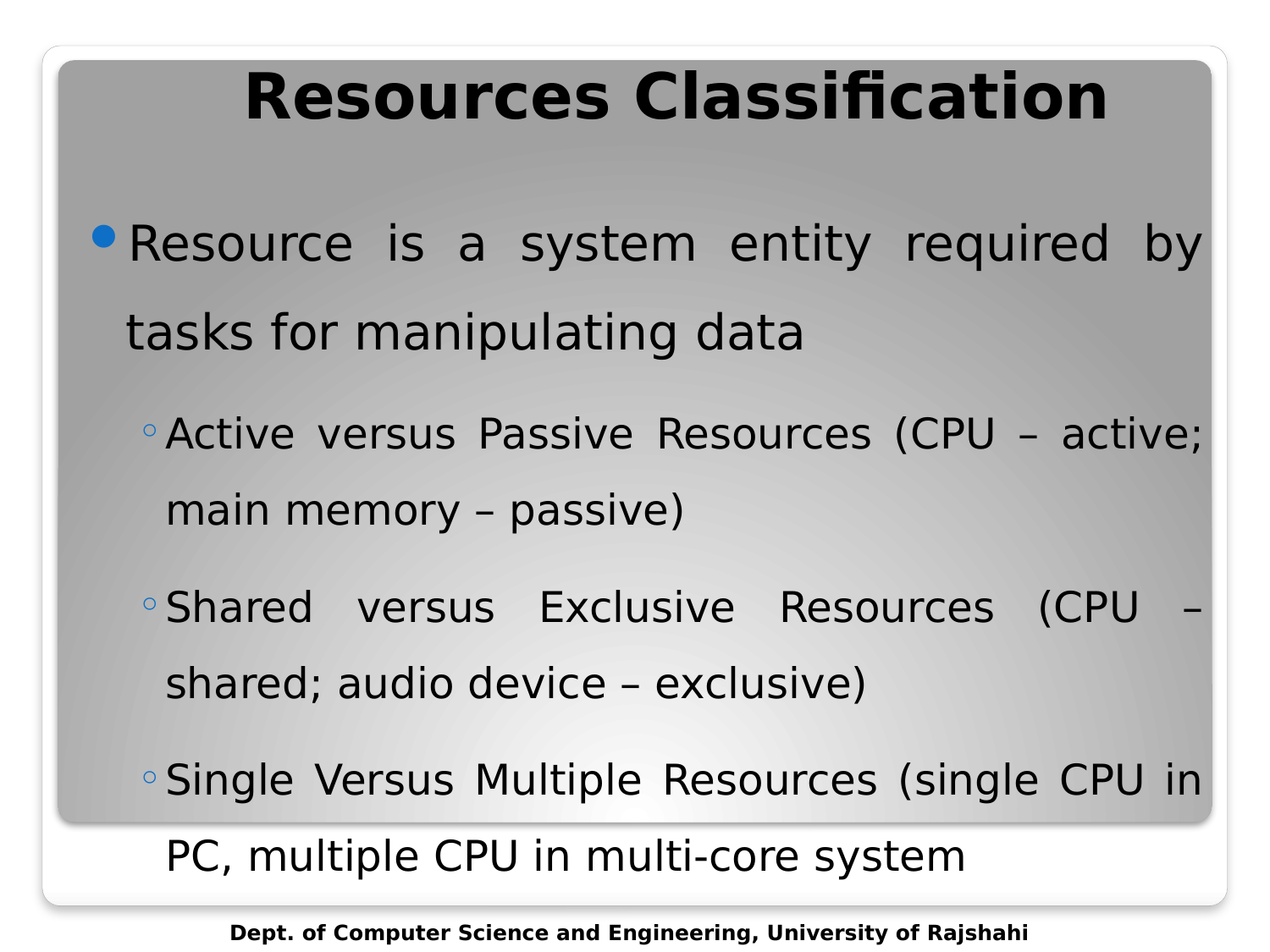

# Resources Classification
Resource is a system entity required by tasks for manipulating data
Active versus Passive Resources (CPU – active; main memory – passive)
Shared versus Exclusive Resources (CPU – shared; audio device – exclusive)
Single Versus Multiple Resources (single CPU in PC, multiple CPU in multi-core system
Dept. of Computer Science and Engineering, University of Rajshahi